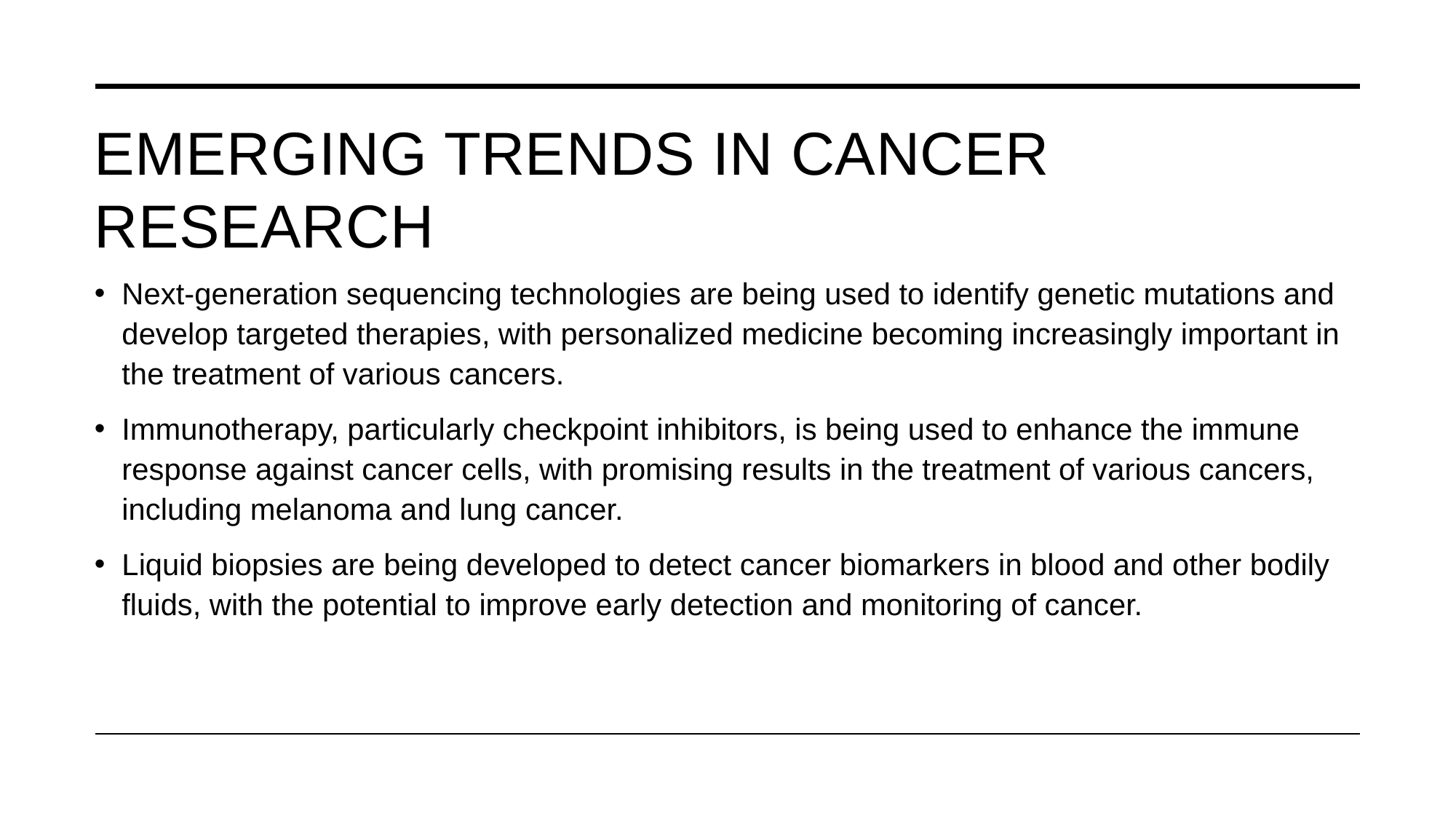

# Emerging Trends in Cancer Research
Next-generation sequencing technologies are being used to identify genetic mutations and develop targeted therapies, with personalized medicine becoming increasingly important in the treatment of various cancers.
Immunotherapy, particularly checkpoint inhibitors, is being used to enhance the immune response against cancer cells, with promising results in the treatment of various cancers, including melanoma and lung cancer.
Liquid biopsies are being developed to detect cancer biomarkers in blood and other bodily fluids, with the potential to improve early detection and monitoring of cancer.